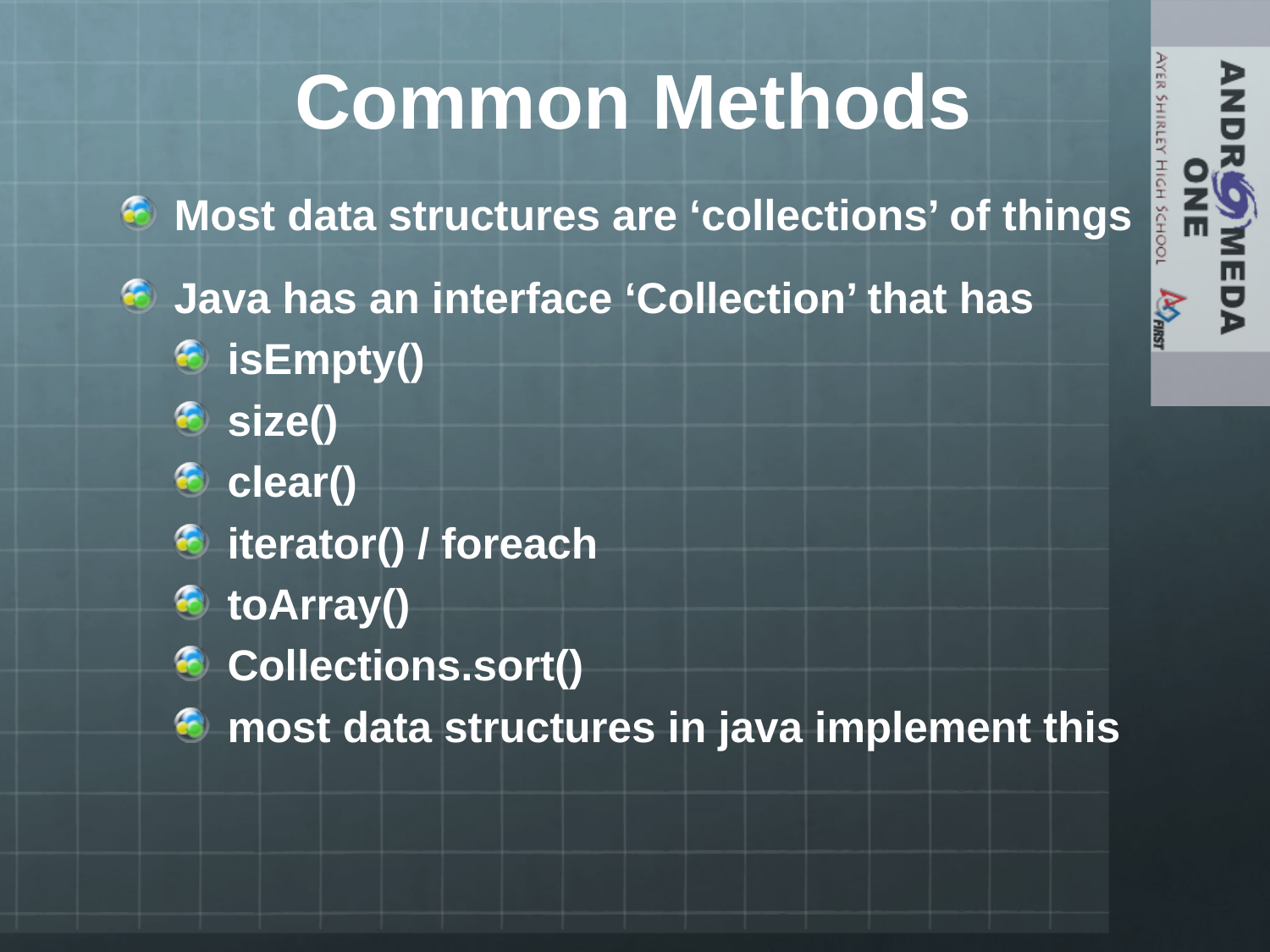

# Common Methods
Most data structures are ‘collections’ of things
Java has an interface ‘Collection’ that has
isEmpty()
size()
clear()
iterator() / foreach
toArray()
Collections.sort()
most data structures in java implement this